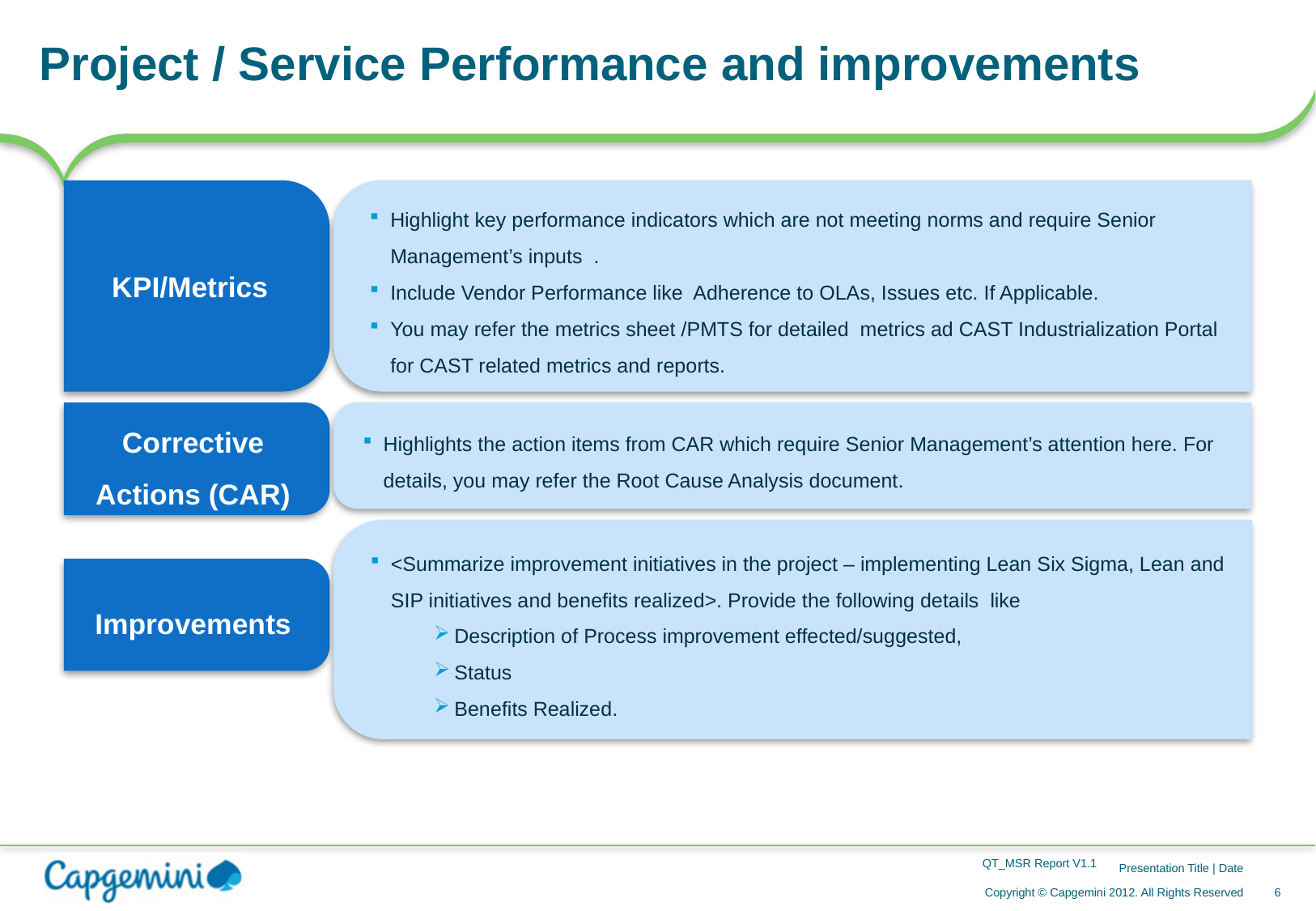

# Project / Service Performance and improvements
Highlight key performance indicators which are not meeting norms and require Senior Management’s inputs  .
Include Vendor Performance like  Adherence to OLAs, Issues etc. If Applicable.
You may refer the metrics sheet /PMTS for detailed  metrics ad CAST Industrialization Portal for CAST related metrics and reports.
Highlights the action items from CAR which require Senior Management’s attention here. For details, you may refer the Root Cause Analysis document.
KPI/Metrics
<Summarize improvement initiatives in the project – implementing Lean Six Sigma, Lean and SIP initiatives and benefits realized>. Provide the following details  like
Description of Process improvement effected/suggested,
Status
Benefits Realized.
Corrective Actions (CAR)
Improvements
QT_MSR Report V1.1